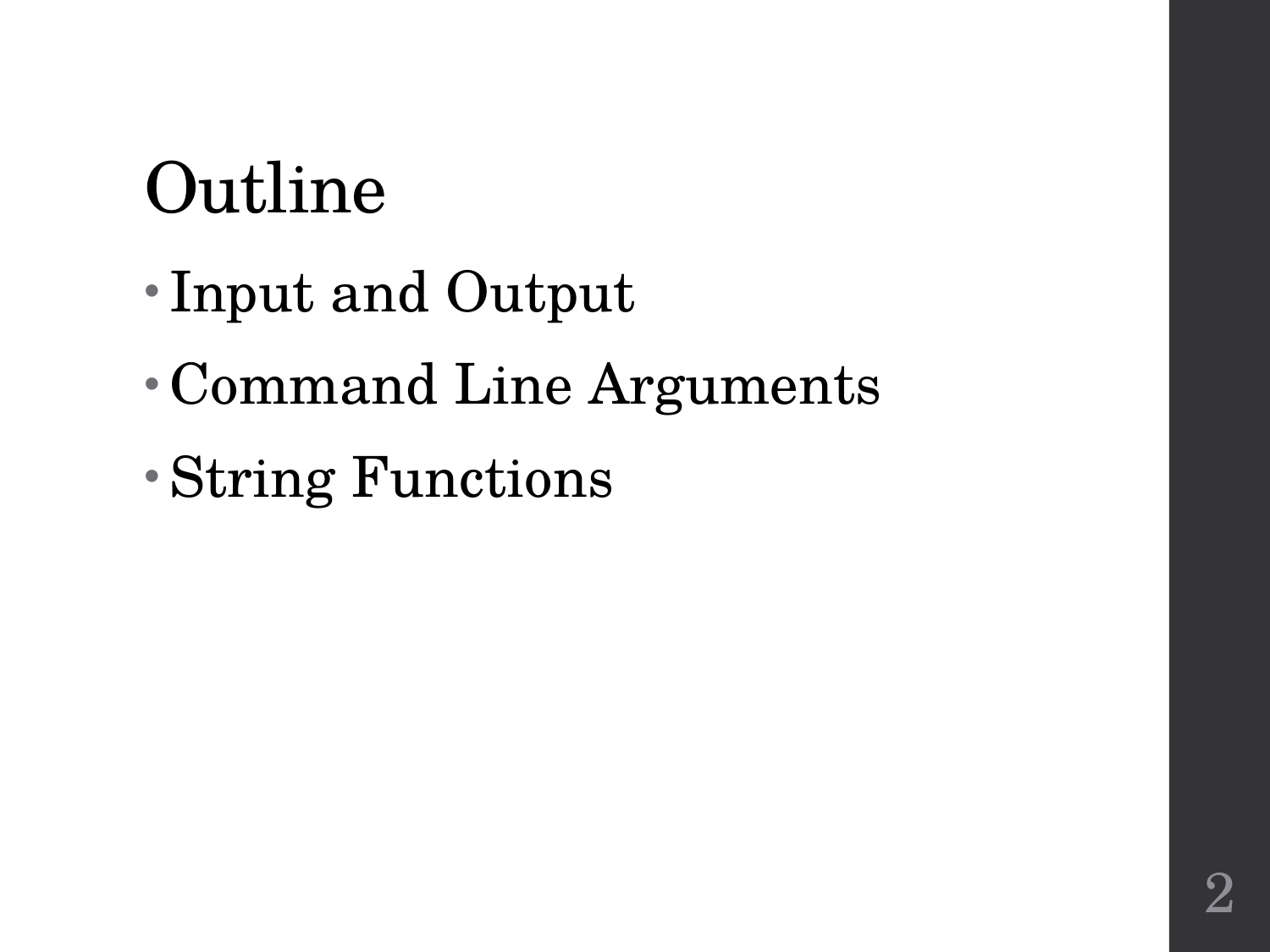

# Outline
Input and Output
Command Line Arguments
String Functions
2